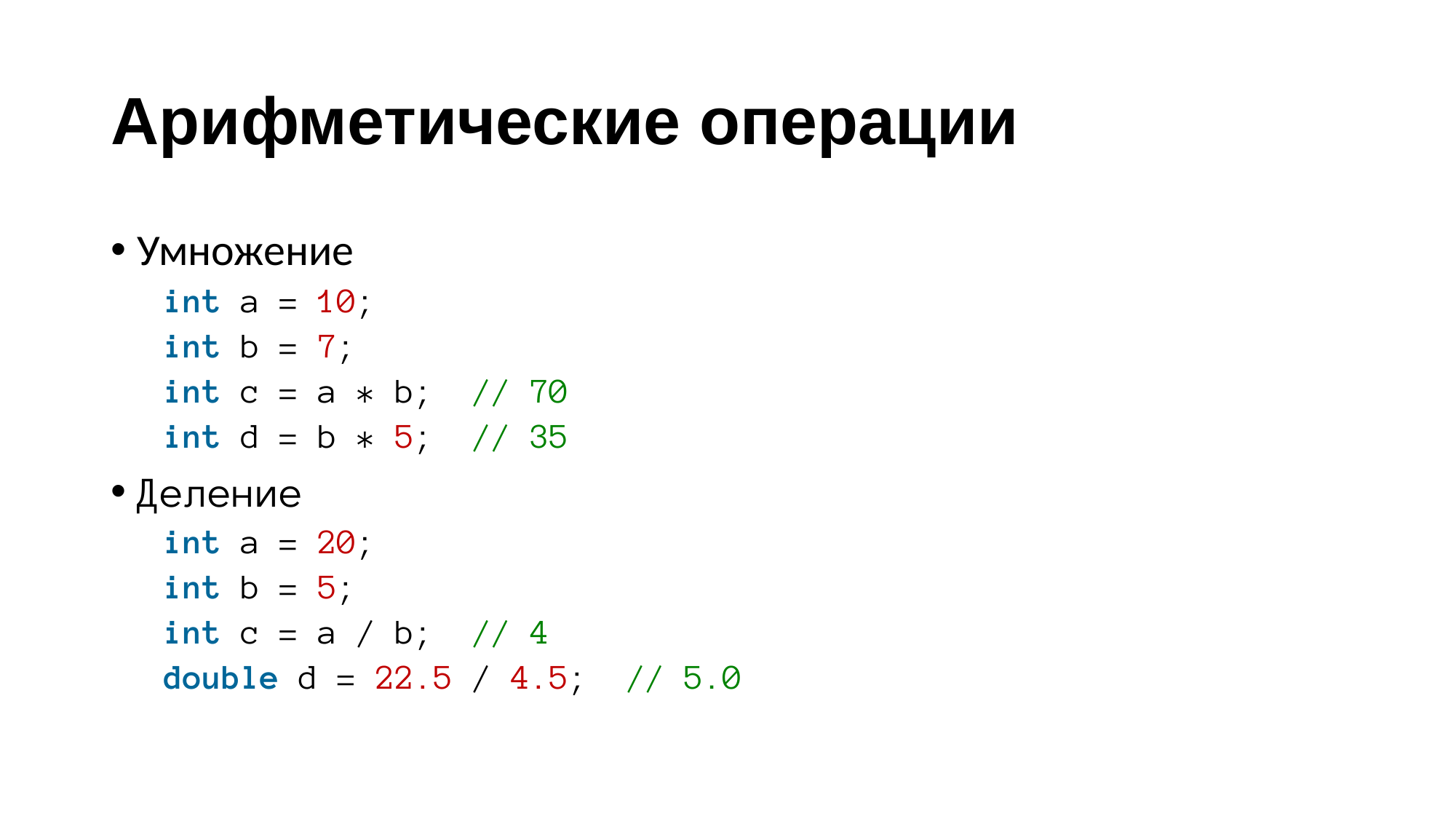

# Арифметические операции
Умножение
int a = 10;
int b = 7;
int c = a * b;  // 70
int d = b * 5;  // 35
Деление
int a = 20;
int b = 5;
int c = a / b;  // 4
double d = 22.5 / 4.5;  // 5.0